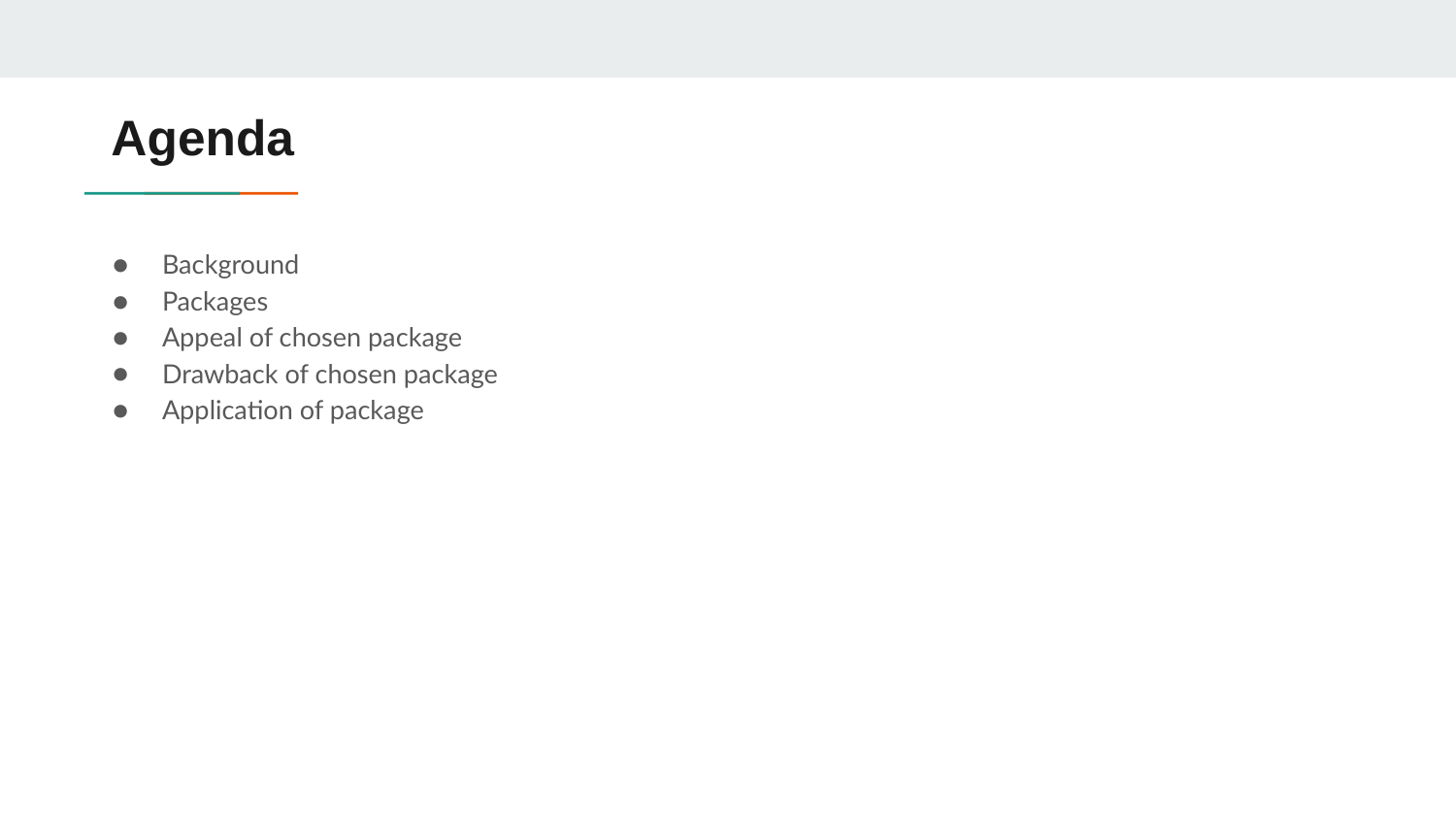

# Agenda
Background
Packages
Appeal of chosen package
Drawback of chosen package
Application of package